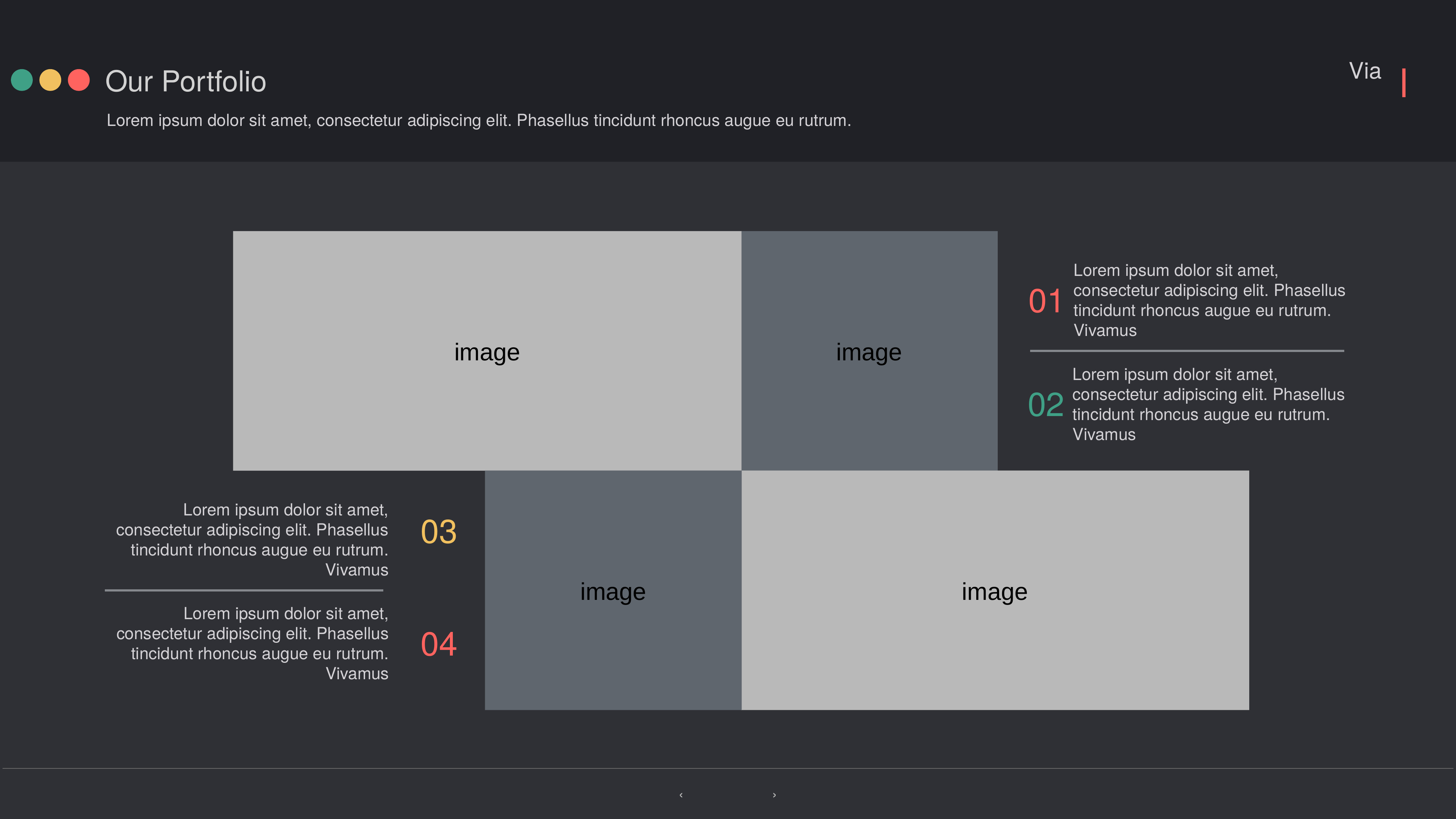

Our Portfolio
Lorem ipsum dolor sit amet, consectetur adipiscing elit. Phasellus tincidunt rhoncus augue eu rutrum.
image
image
image
image
Lorem ipsum dolor sit amet, consectetur adipiscing elit. Phasellus tincidunt rhoncus augue eu rutrum. Vivamus
01

Lorem ipsum dolor sit amet, consectetur adipiscing elit. Phasellus tincidunt rhoncus augue eu rutrum. Vivamus
02
Lorem ipsum dolor sit amet, consectetur adipiscing elit. Phasellus tincidunt rhoncus augue eu rutrum. Vivamus
03

Lorem ipsum dolor sit amet, consectetur adipiscing elit. Phasellus tincidunt rhoncus augue eu rutrum. Vivamus
04
55